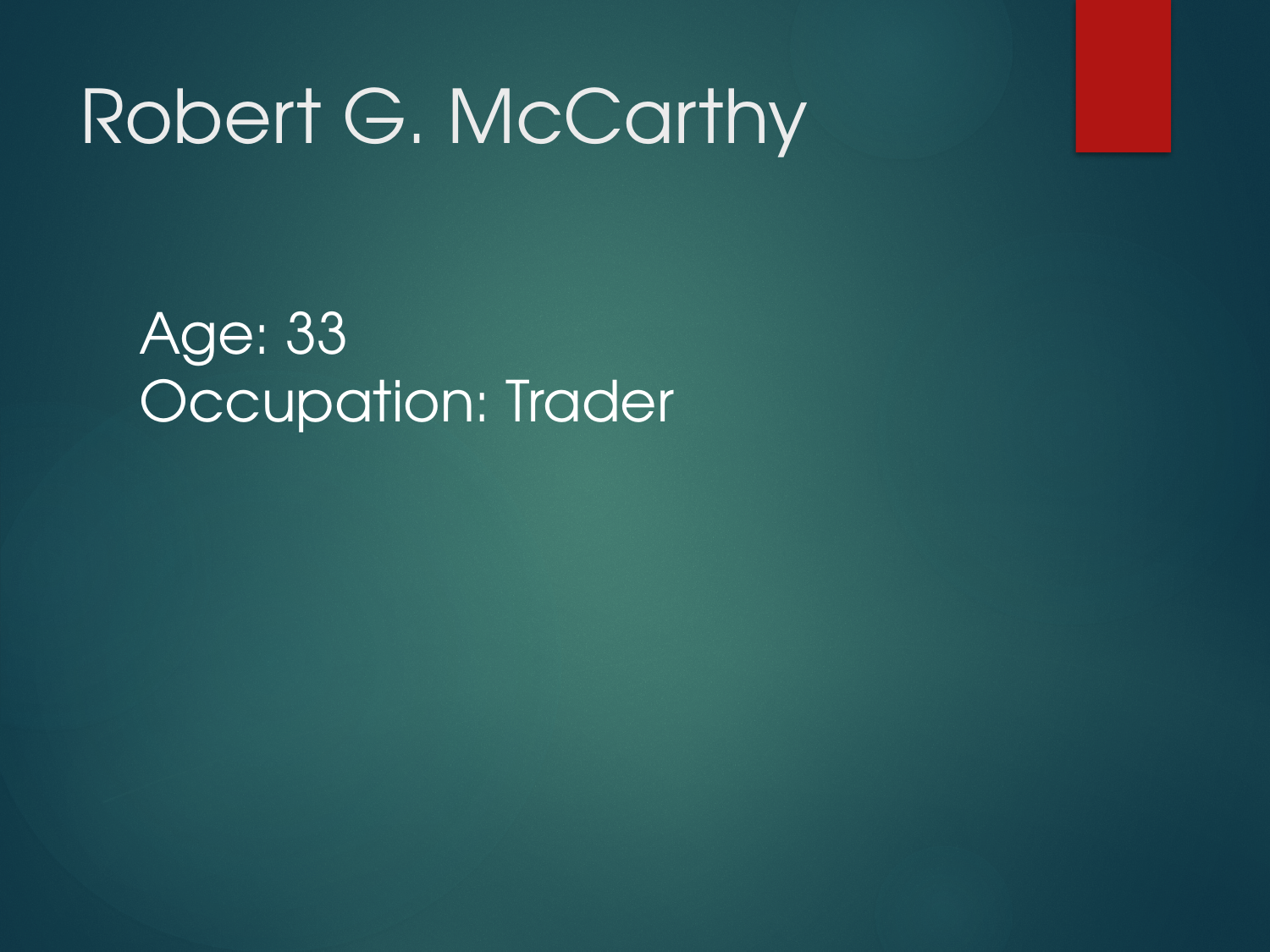

# Robert G. McCarthy

Age: 33
Occupation: Trader